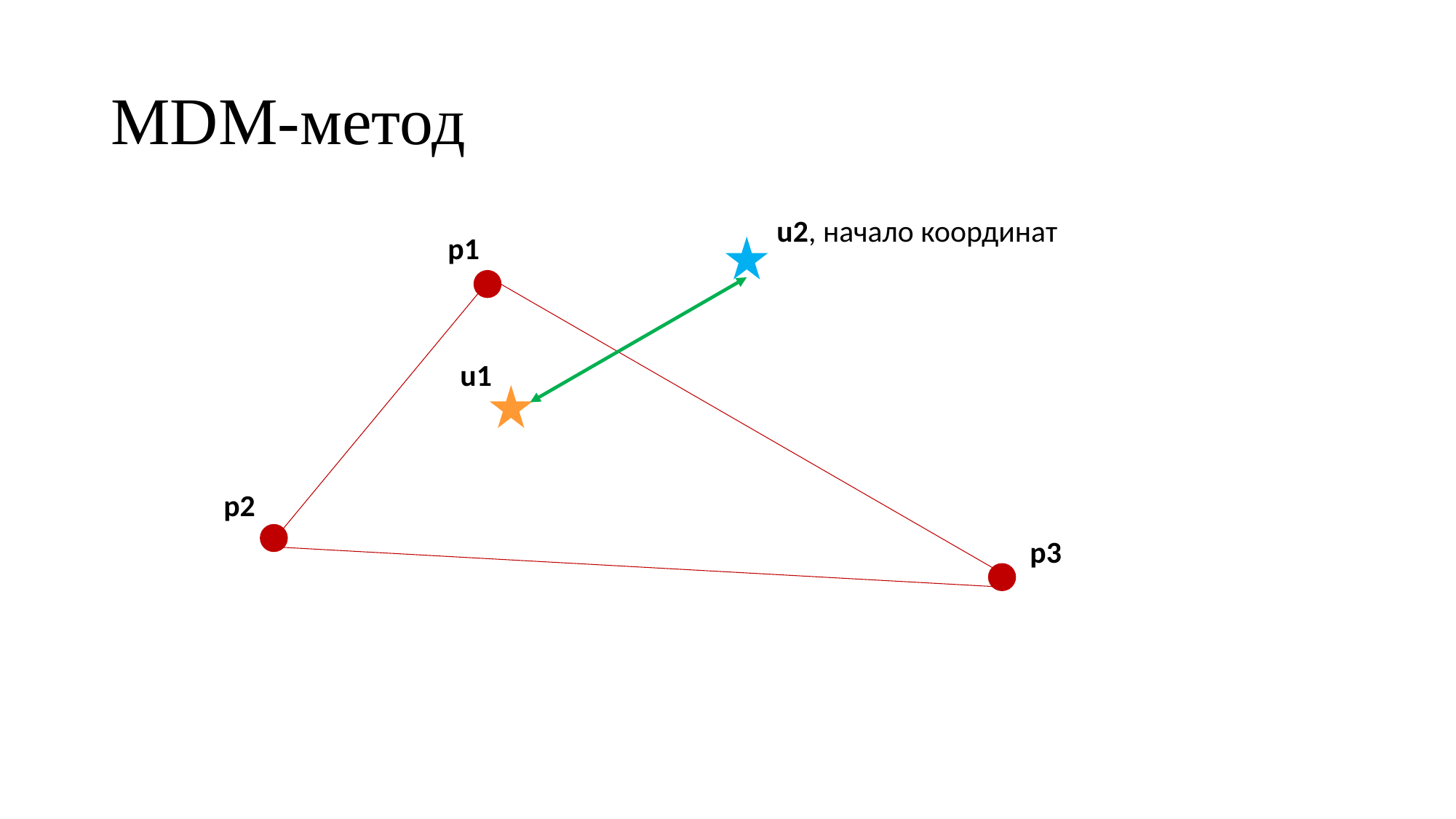

# MDM-метод
u2, начало координат
p1

u1

p2

p3